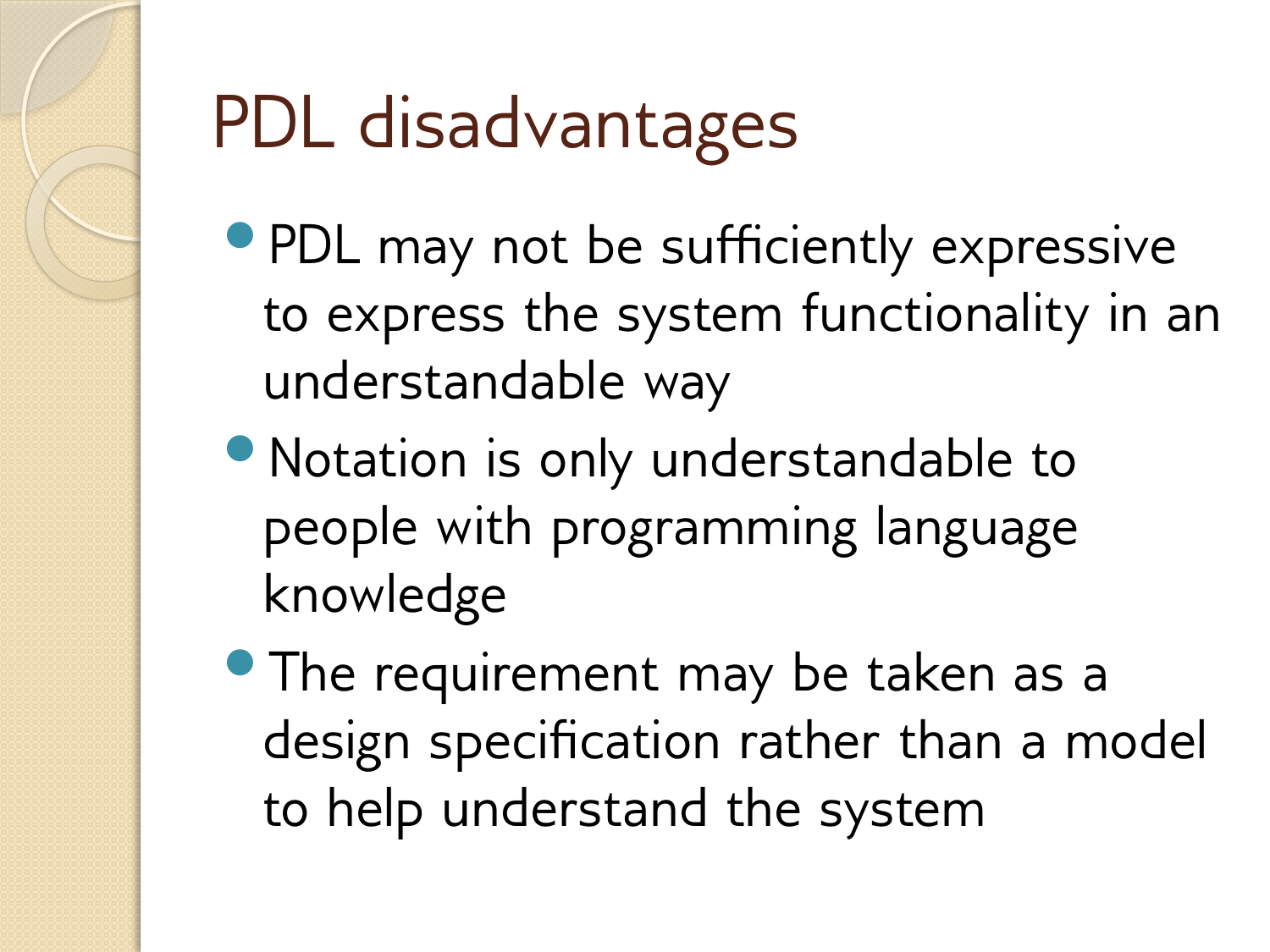

# PDL disadvantages
PDL may not be sufficiently expressive to express the system functionality in an understandable way
Notation is only understandable to people with programming language knowledge
The requirement may be taken as a design specification rather than a model to help understand the system